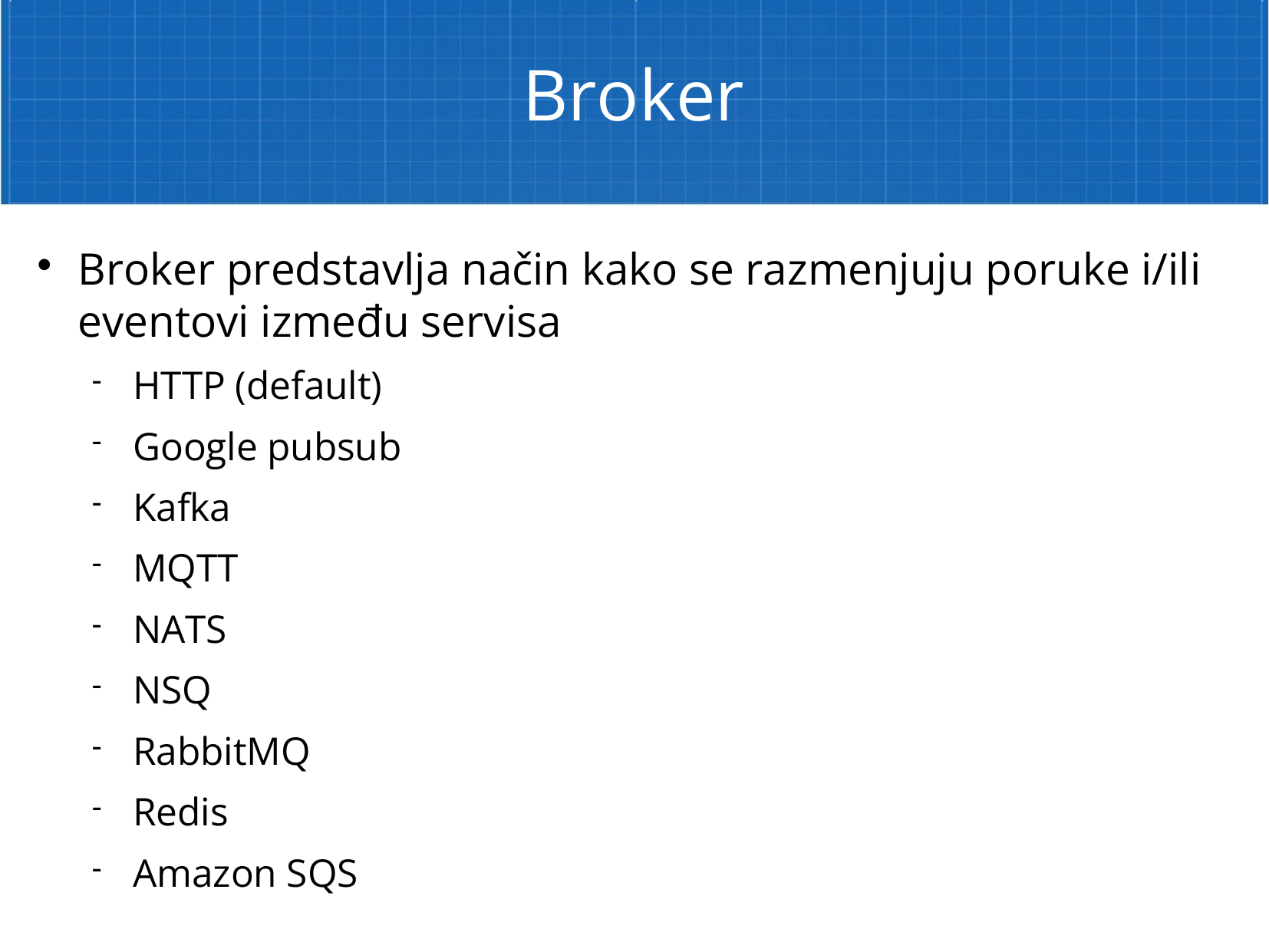

Broker
Broker predstavlja način kako se razmenjuju poruke i/ili eventovi između servisa
HTTP (default)
Google pubsub
Kafka
MQTT
NATS
NSQ
RabbitMQ
Redis
Amazon SQS